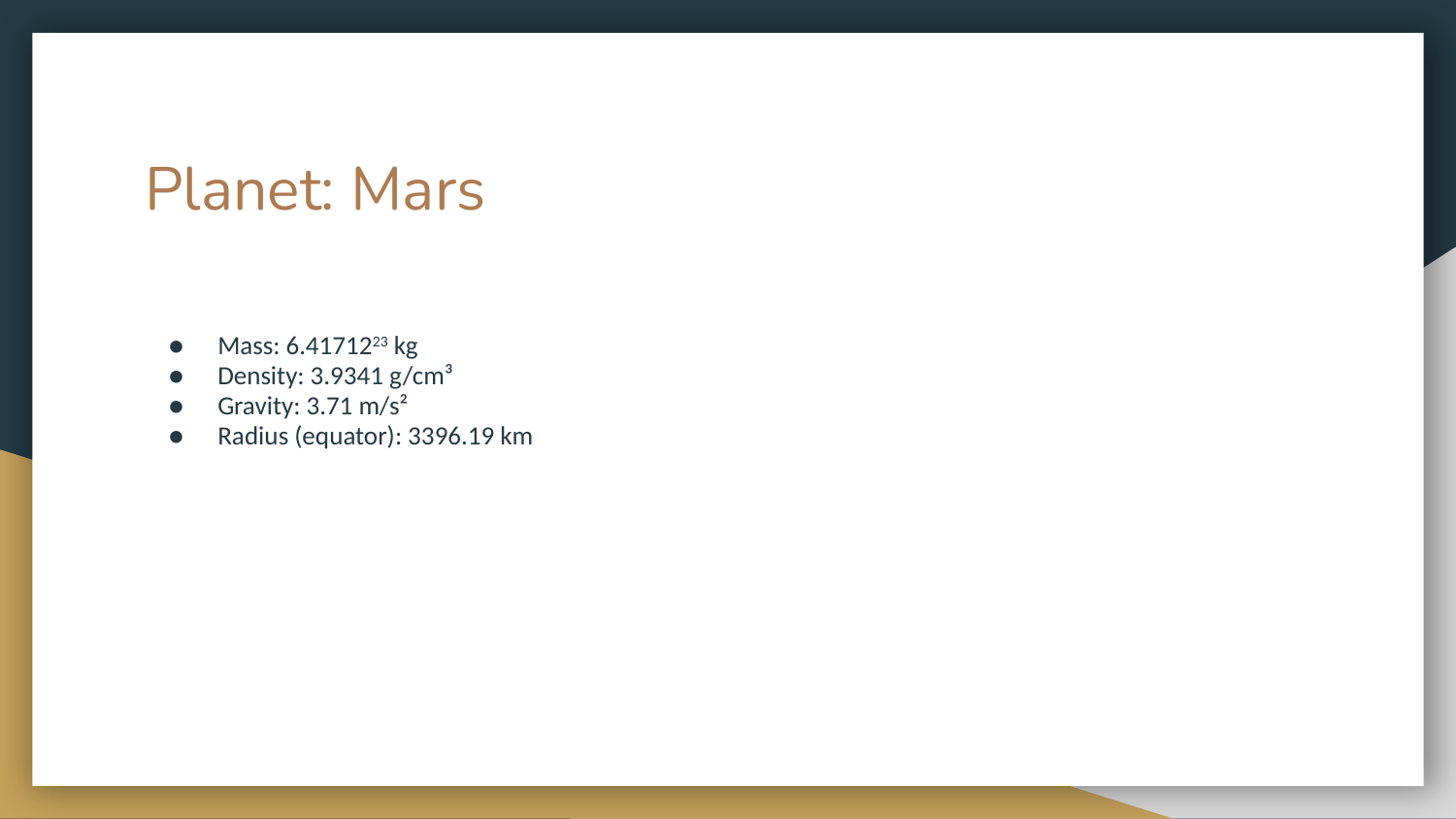

# Planet: Mars
Mass: 6.4171223 kg
Density: 3.9341 g/cm³
Gravity: 3.71 m/s²
Radius (equator): 3396.19 km